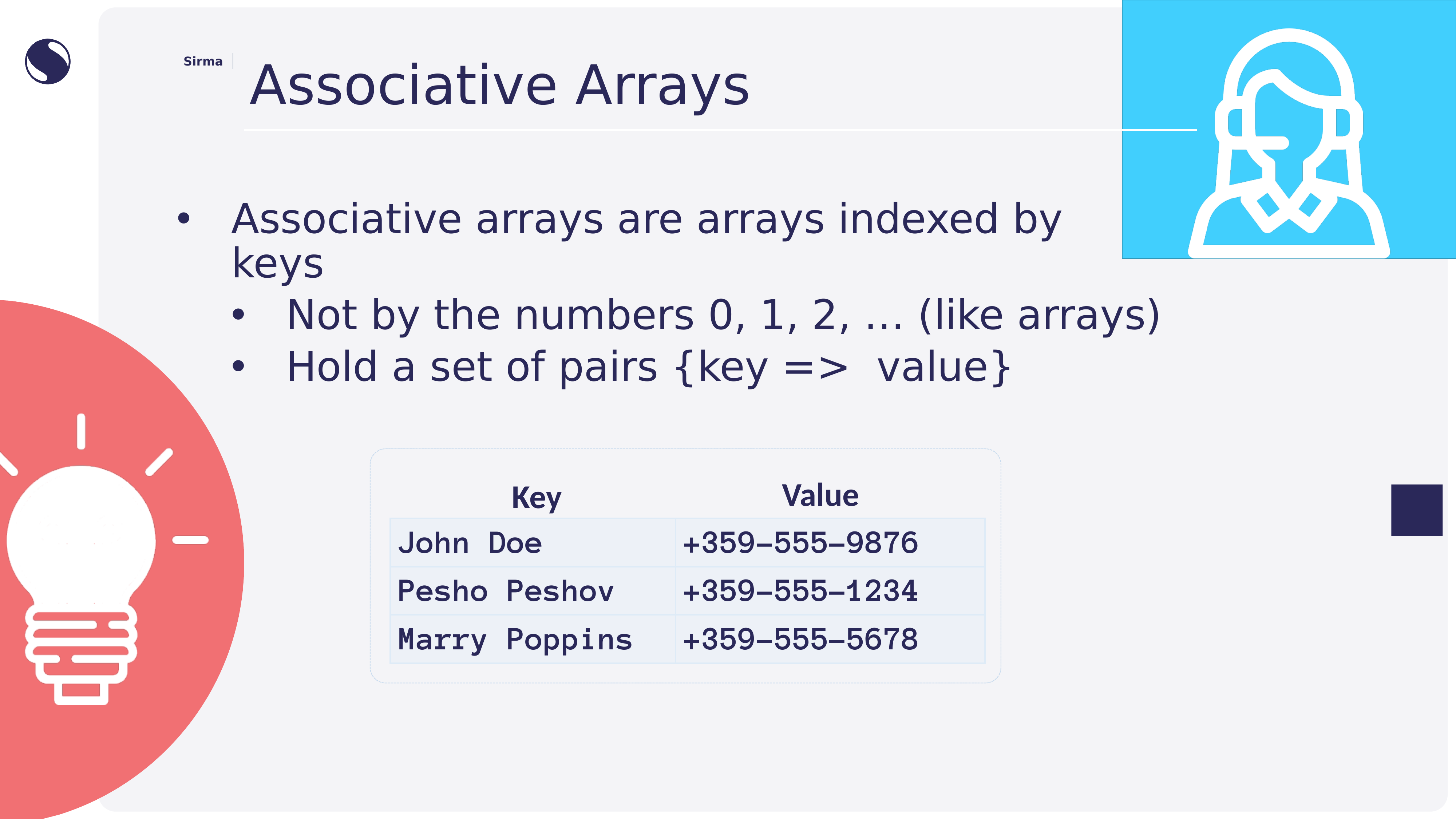

# Associative Arrays
Associative arrays are arrays indexed by
keys
Not by the numbers 0, 1, 2, … (like arrays)
Hold a set of pairs {key =>  value}

Value
Key
| John Doe | +359-555-9876 |
| --- | --- |
| Pesho Peshov | +359-555-1234 |
| Marry Poppins | +359-555-5678 |